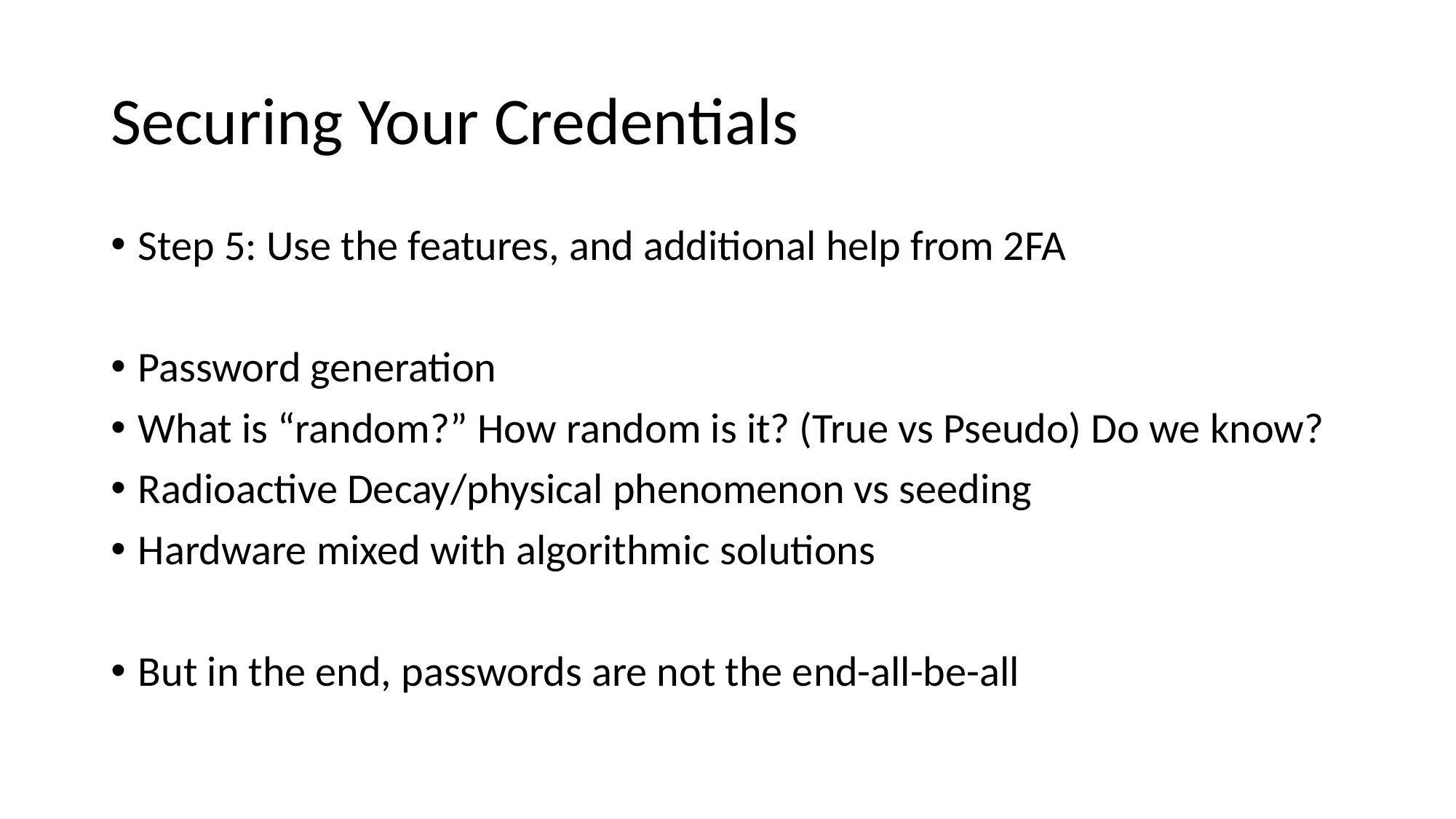

# Securing Your Credentials
Step 5: Use the features, and additional help from 2FA

Password generation
What is “random?” How random is it? (True vs Pseudo) Do we know?
Radioactive Decay/physical phenomenon vs seeding
Hardware mixed with algorithmic solutions

But in the end, passwords are not the end-all-be-all